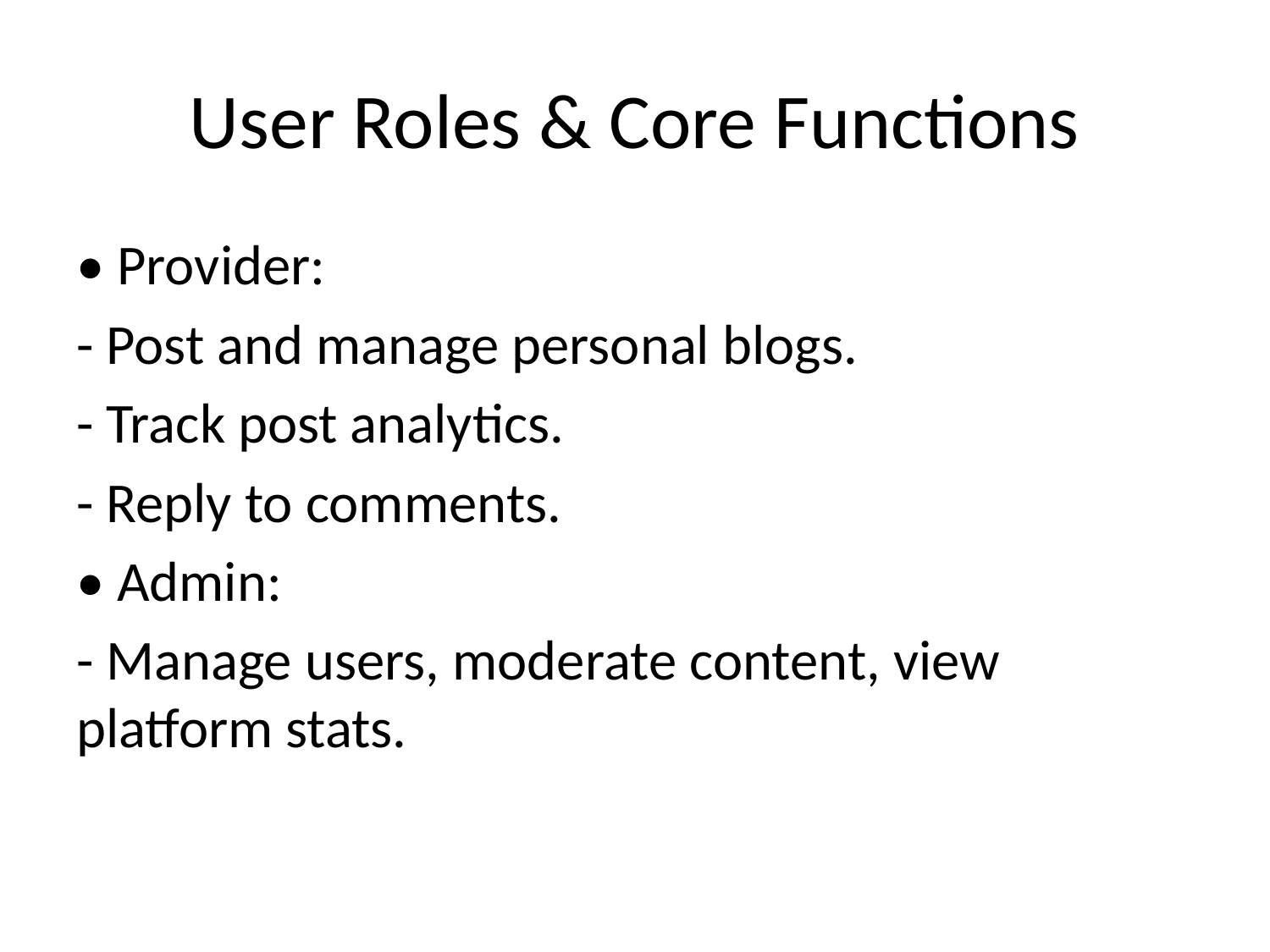

# User Roles & Core Functions
• Provider:
- Post and manage personal blogs.
- Track post analytics.
- Reply to comments.
• Admin:
- Manage users, moderate content, view platform stats.